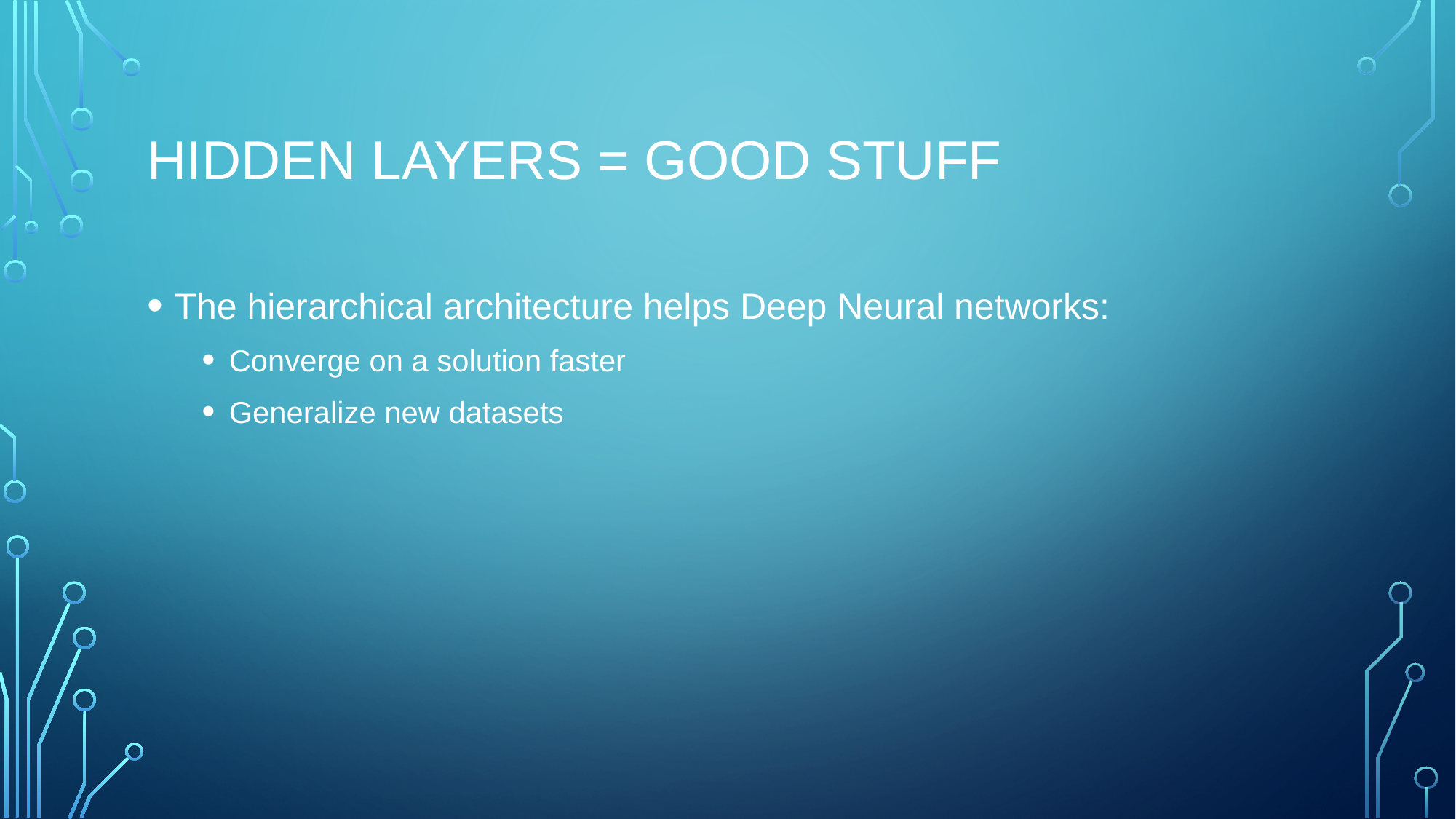

# Hidden layers = good stuff
The hierarchical architecture helps Deep Neural networks:
Converge on a solution faster
Generalize new datasets